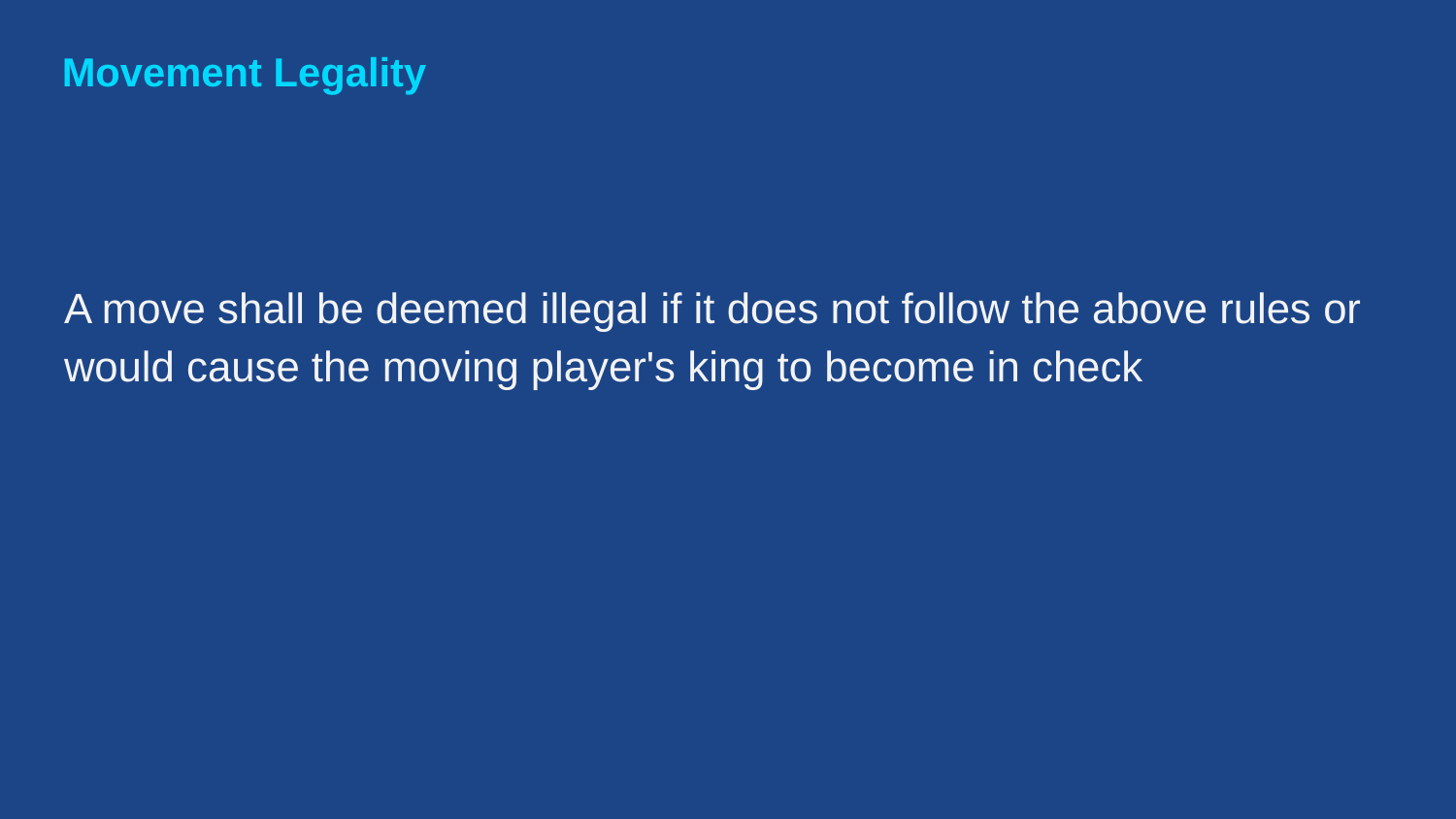

Movement Legality

A move shall be deemed illegal if it does not follow the above rules or would cause the moving player's king to become in check